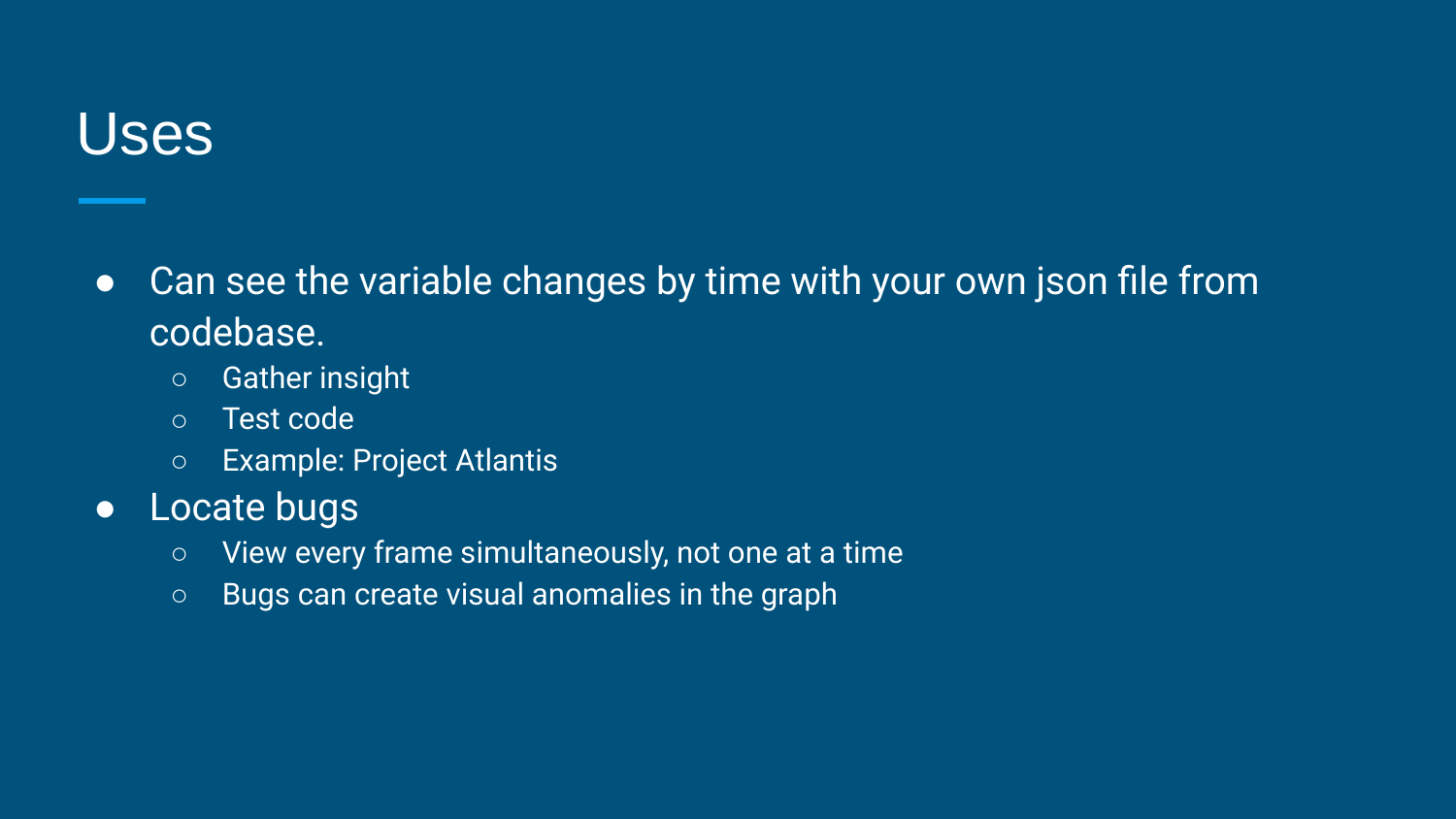

# Uses
Can see the variable changes by time with your own json file from codebase.
Gather insight
Test code
Example: Project Atlantis
Locate bugs
View every frame simultaneously, not one at a time
Bugs can create visual anomalies in the graph